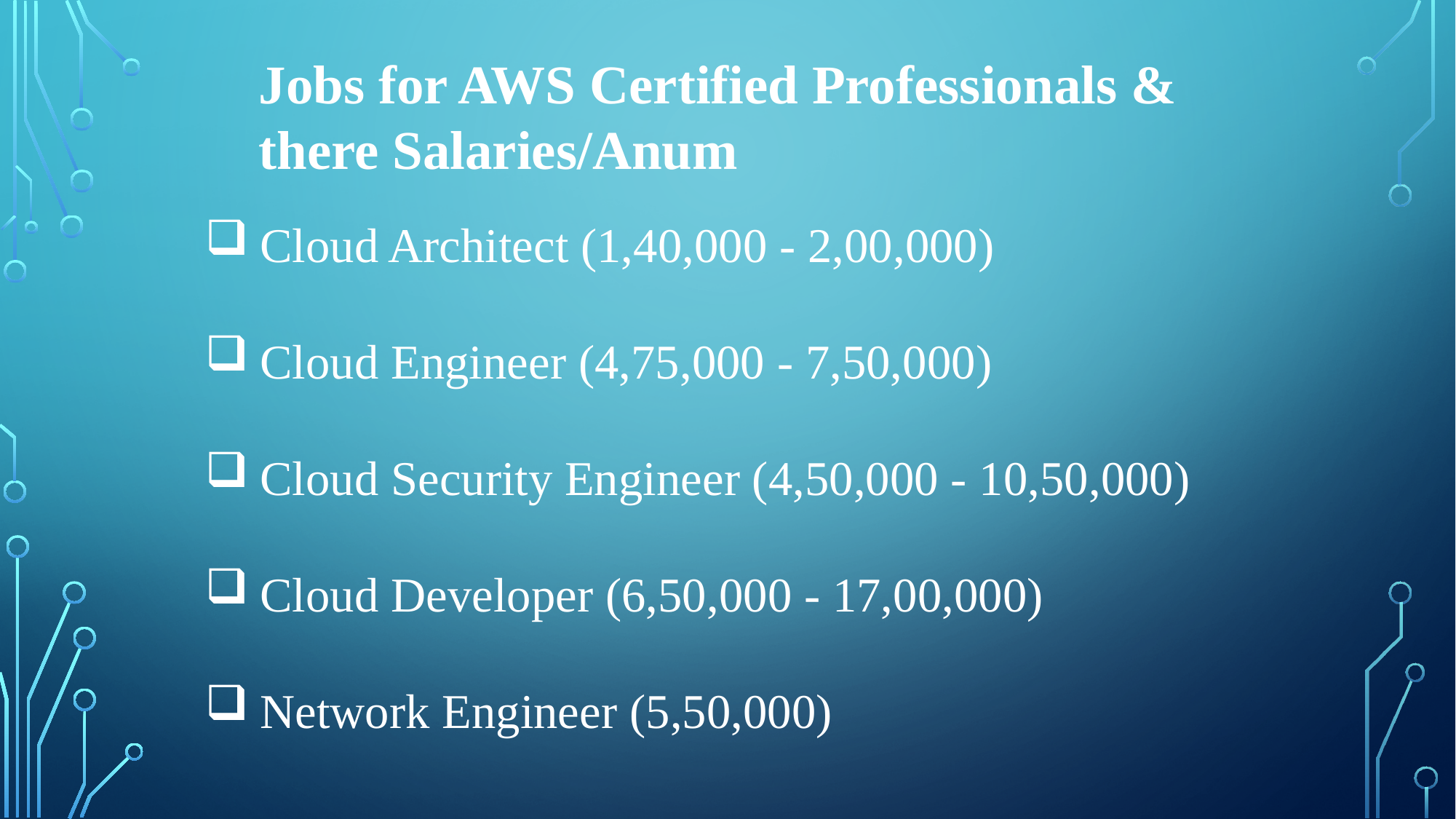

Jobs for AWS Certified Professionals &     there Salaries/Anum
Cloud Architect (1,40,000 - 2,00,000)

Cloud Engineer (4,75,000 - 7,50,000)

Cloud Security Engineer (4,50,000 - 10,50,000)

Cloud Developer (6,50,000 - 17,00,000)

Network Engineer (5,50,000)